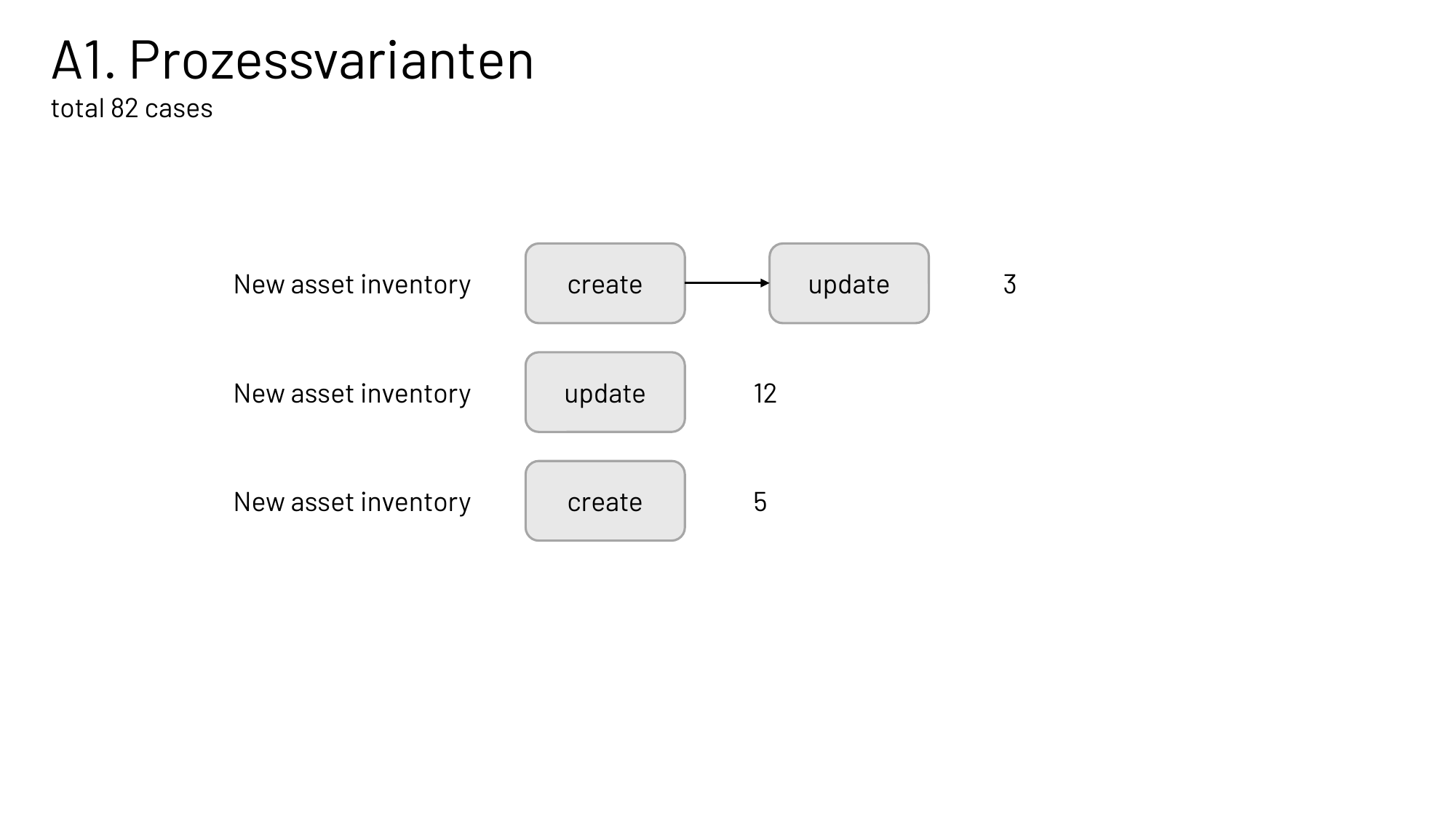

A1. Prozessvarianten
total 82 cases

New asset inventory
create
update
3

New asset inventory
update
12

New asset inventory
create
5